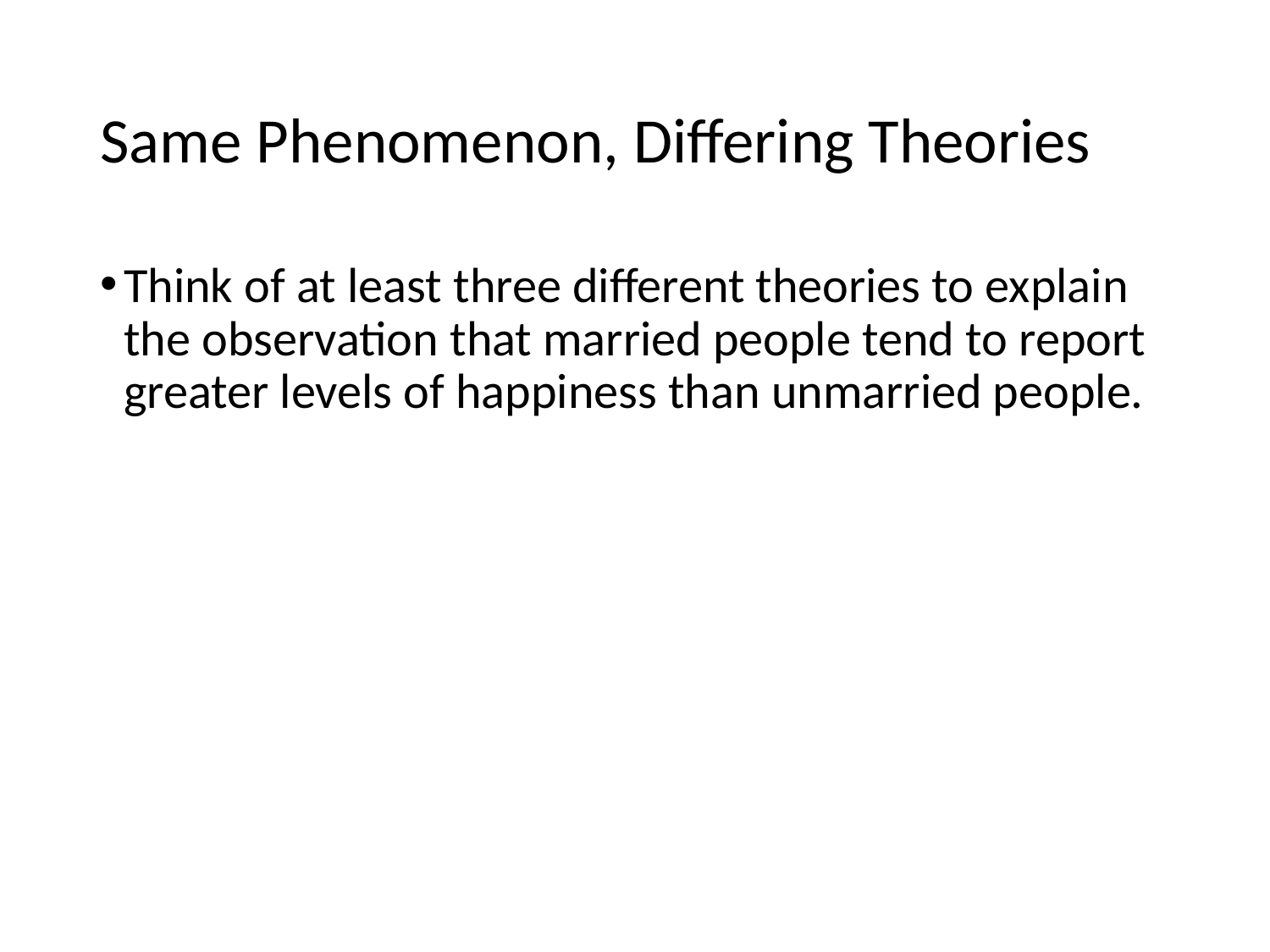

# Same Phenomenon, Differing Theories
Think of at least three different theories to explain the observation that married people tend to report greater levels of happiness than unmarried people.